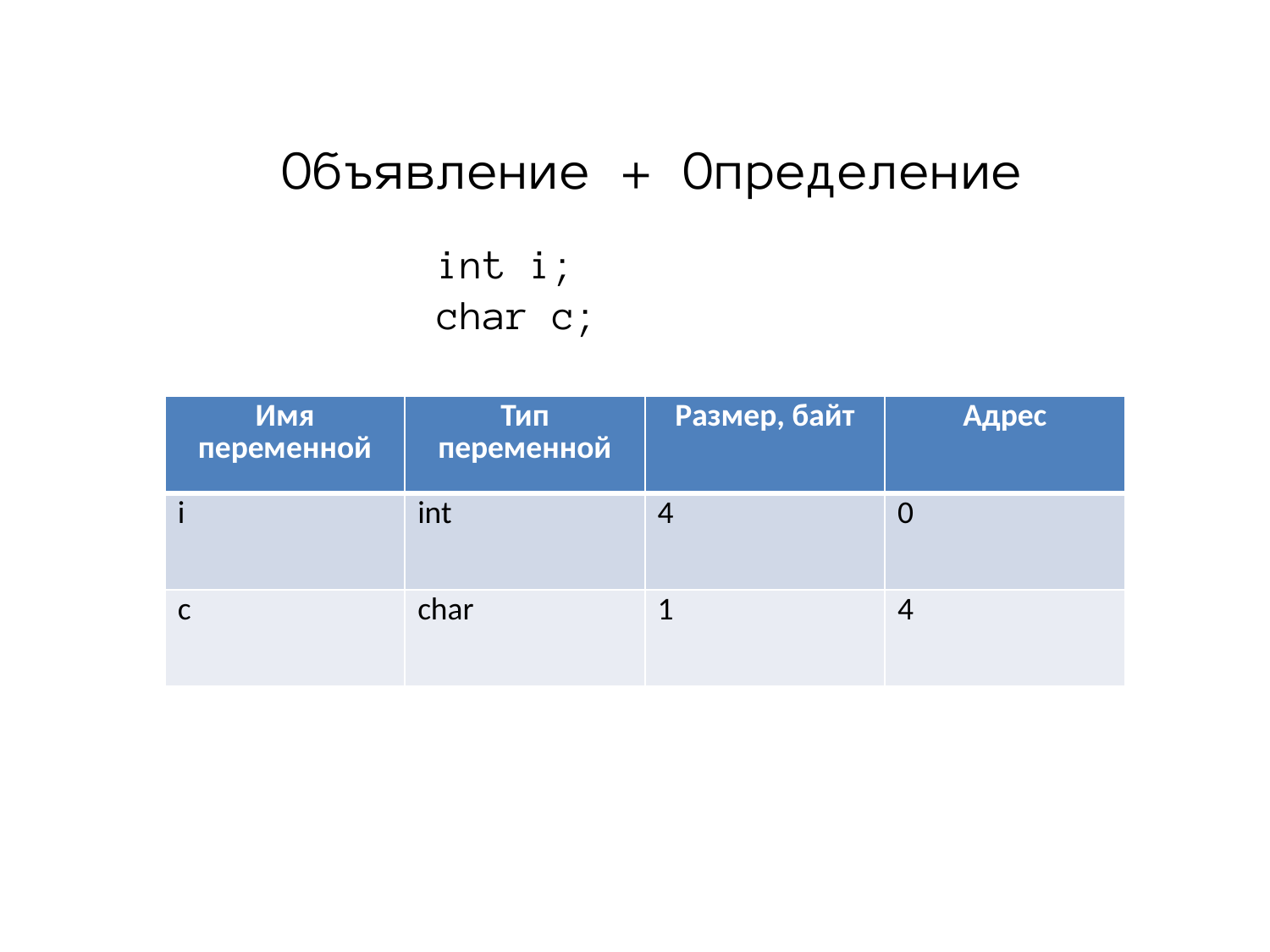

Объявление + Определение
int i;
char c;
| Имя переменной | Тип переменной | Размер, байт | Адрес |
| --- | --- | --- | --- |
| i | int | 4 | 0 |
| c | char | 1 | 4 |